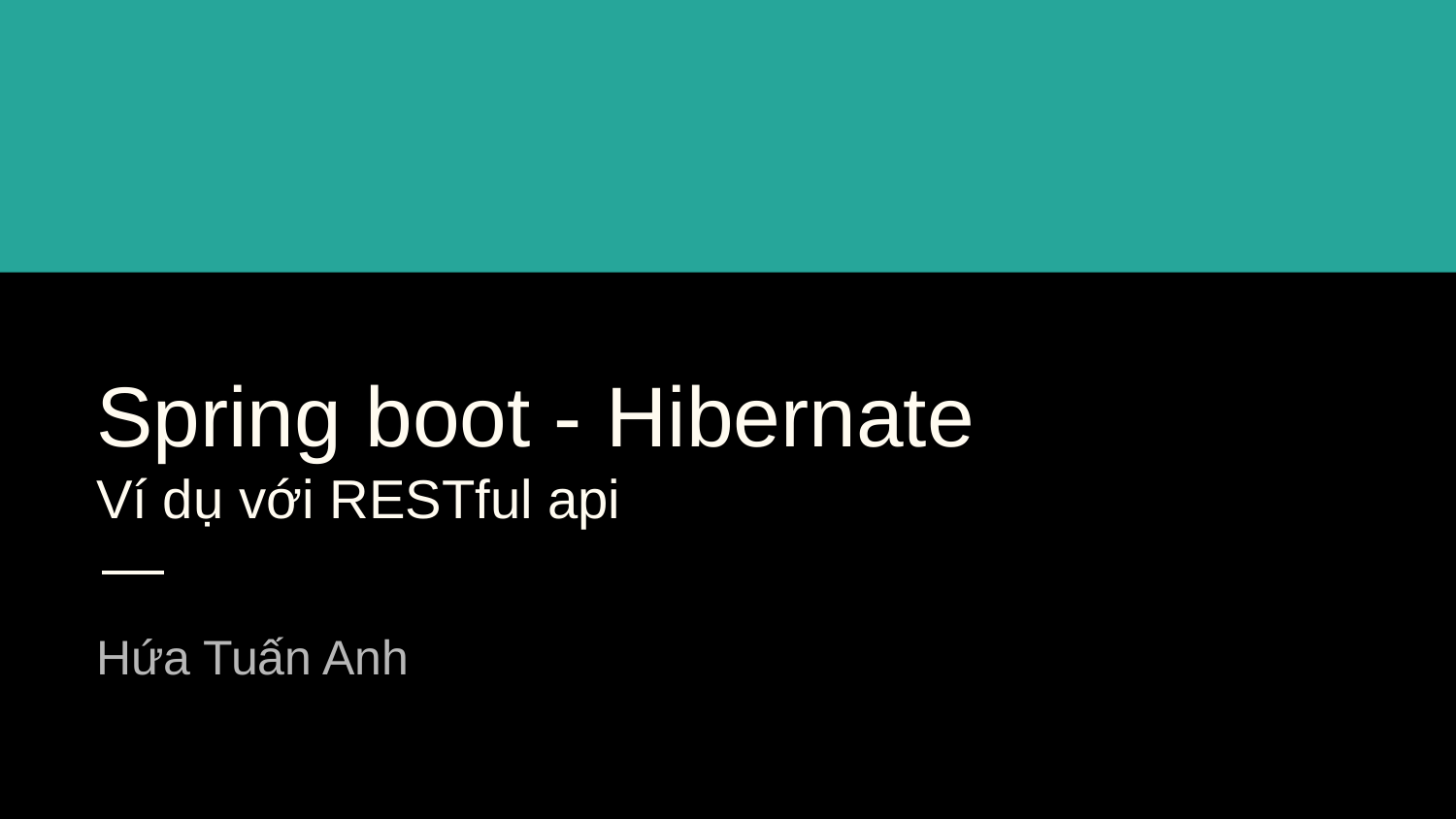

# Spring boot - Hibernate
Ví dụ với RESTful api
Hứa Tuấn Anh